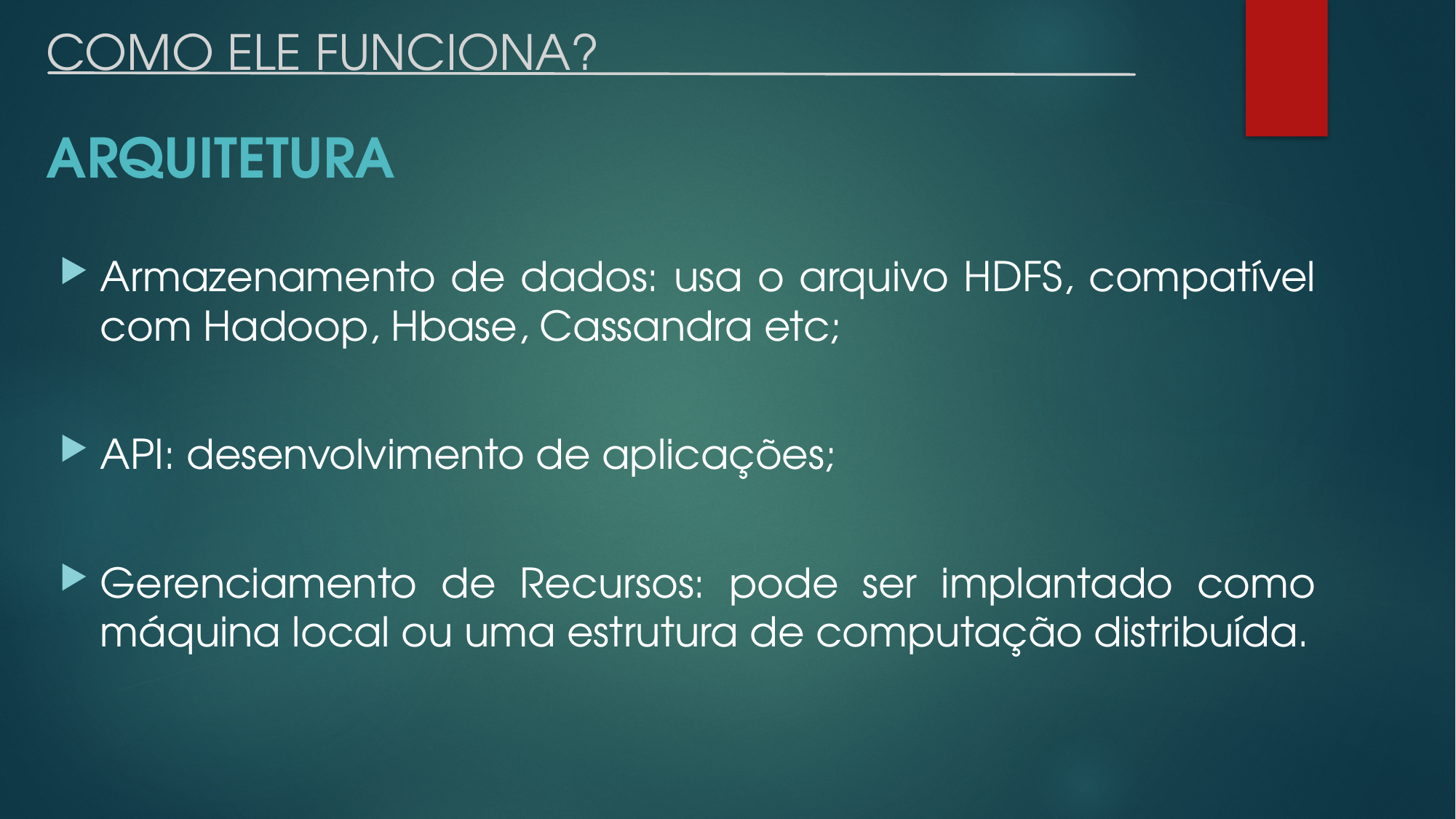

# COMO ELE FUNCIONA?
ARQUITETURA
Armazenamento de dados: usa o arquivo HDFS, compatível com Hadoop, Hbase, Cassandra etc;

API: desenvolvimento de aplicações;

Gerenciamento de Recursos: pode ser implantado como máquina local ou uma estrutura de computação distribuída.